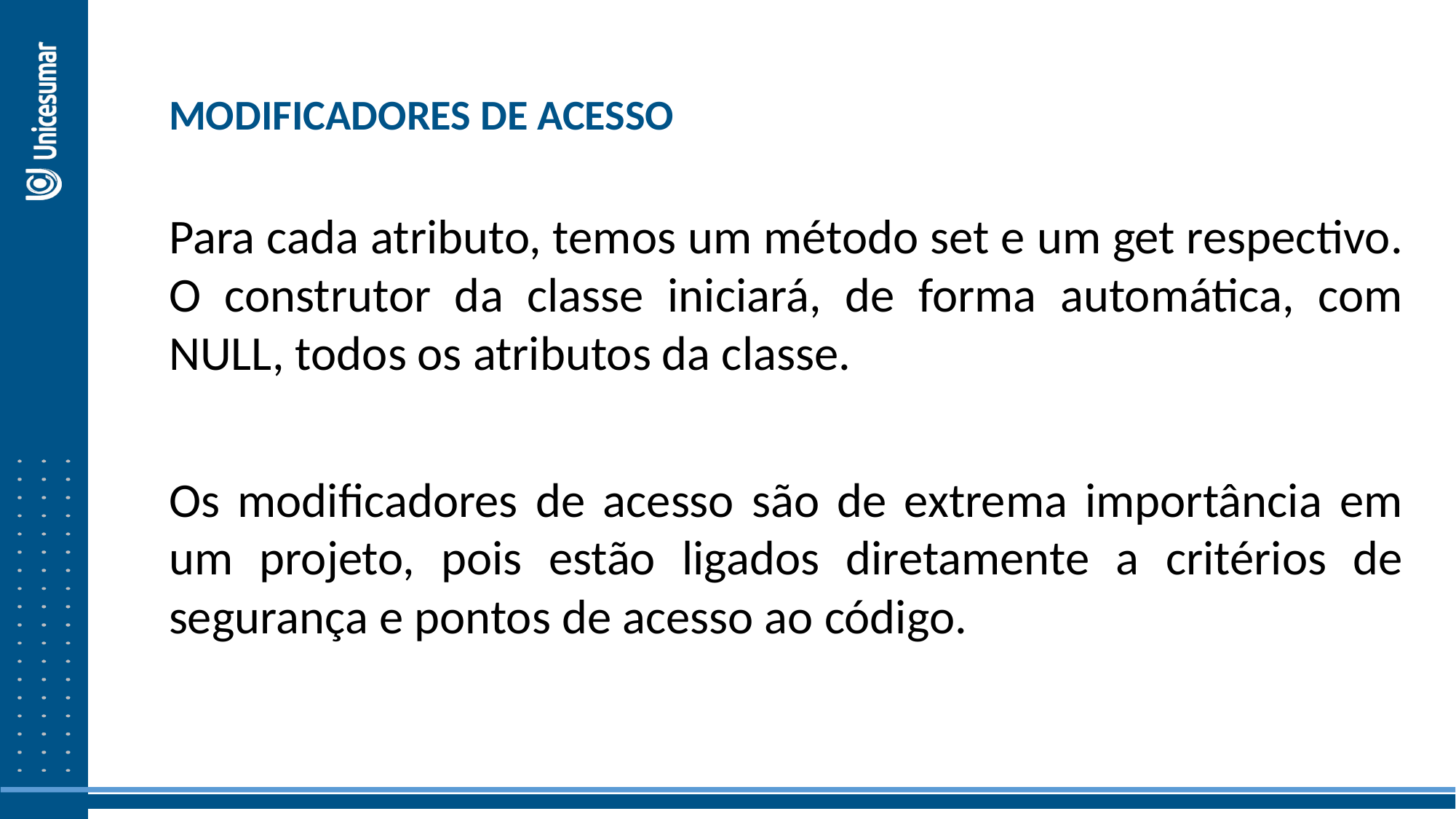

MODIFICADORES DE ACESSO
Para cada atributo, temos um método set e um get respectivo. O construtor da classe iniciará, de forma automática, com NULL, todos os atributos da classe.

Os modificadores de acesso são de extrema importância em um projeto, pois estão ligados diretamente a critérios de segurança e pontos de acesso ao código.